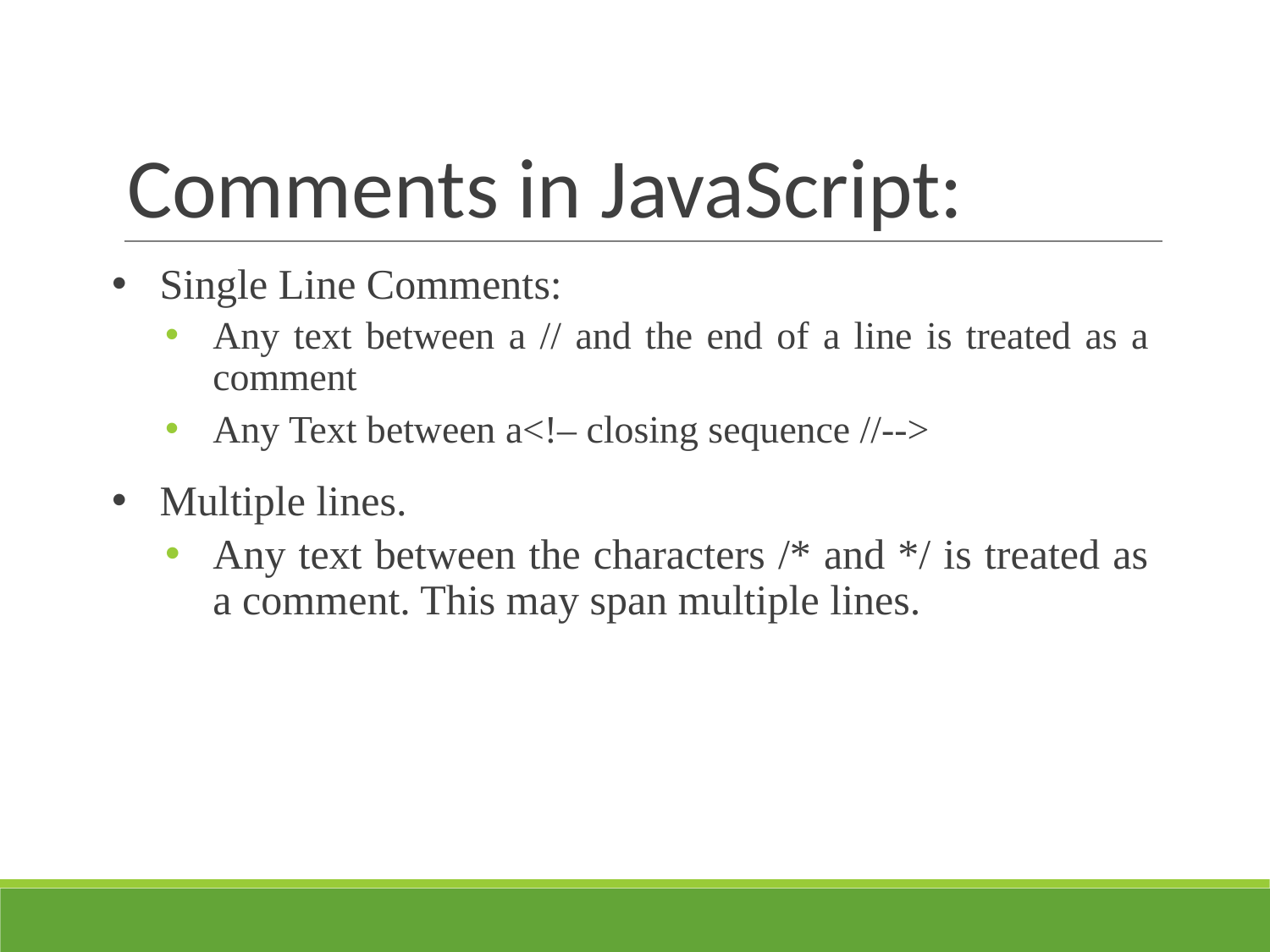

# Comments in JavaScript:
Single Line Comments:
Any text between a // and the end of a line is treated as a comment
Any Text between a<!– closing sequence //-->
Multiple lines.
Any text between the characters /* and */ is treated as a comment. This may span multiple lines.